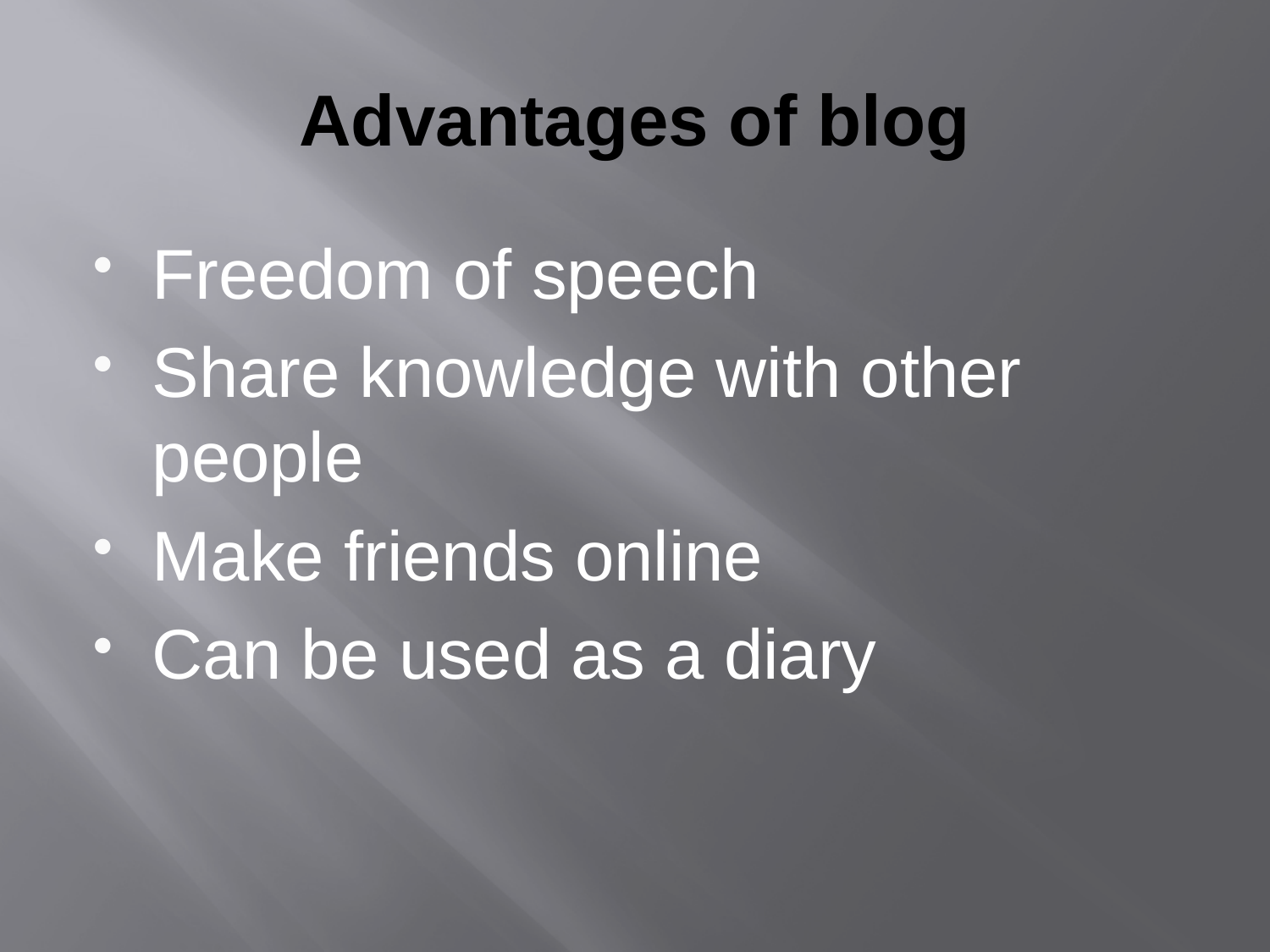

# Advantages of blog
Freedom of speech
Share knowledge with other people
Make friends online
Can be used as a diary